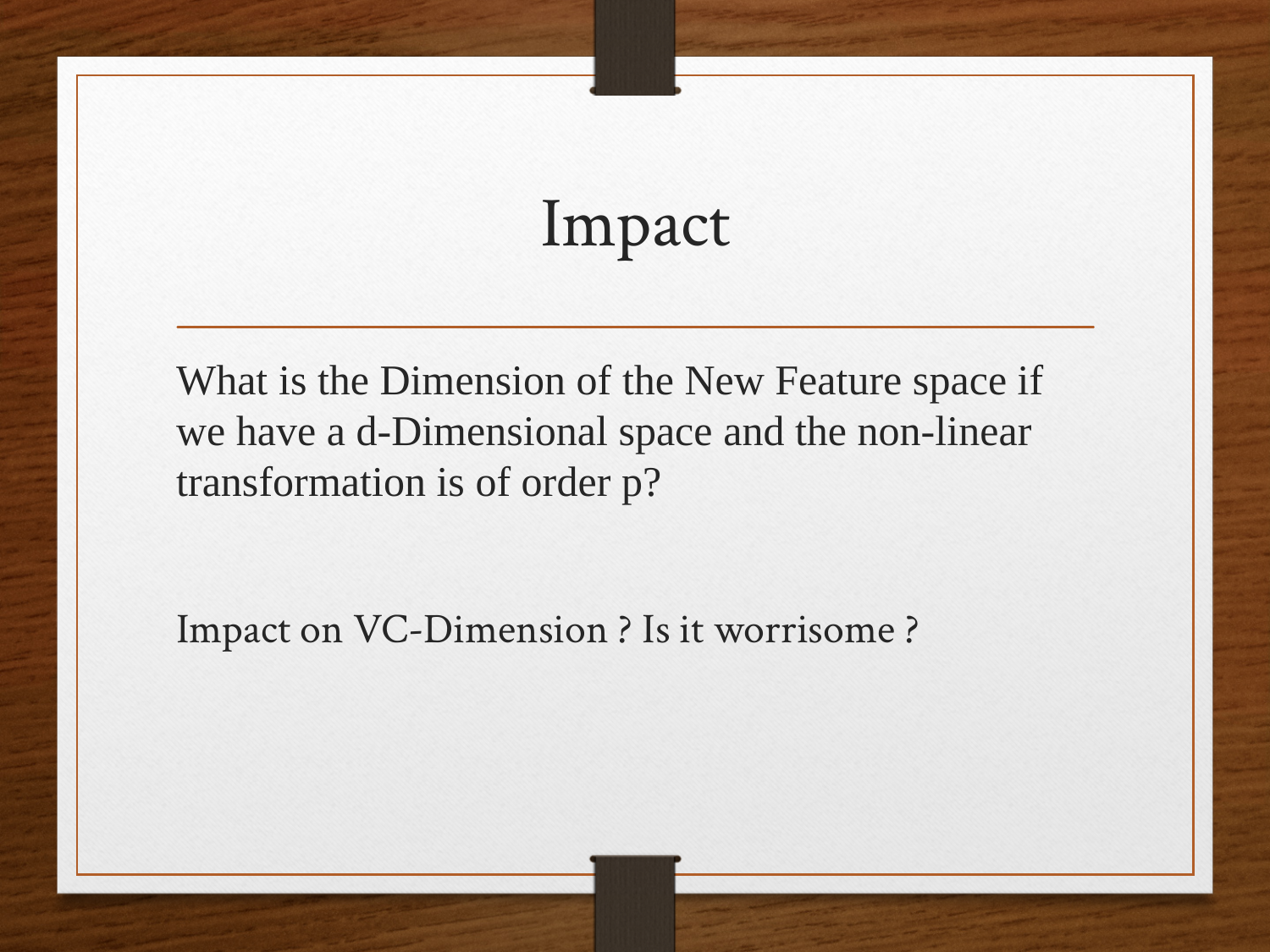

# Impact
What is the Dimension of the New Feature space if we have a d-Dimensional space and the non-linear transformation is of order p?

Impact on VC-Dimension ? Is it worrisome ?